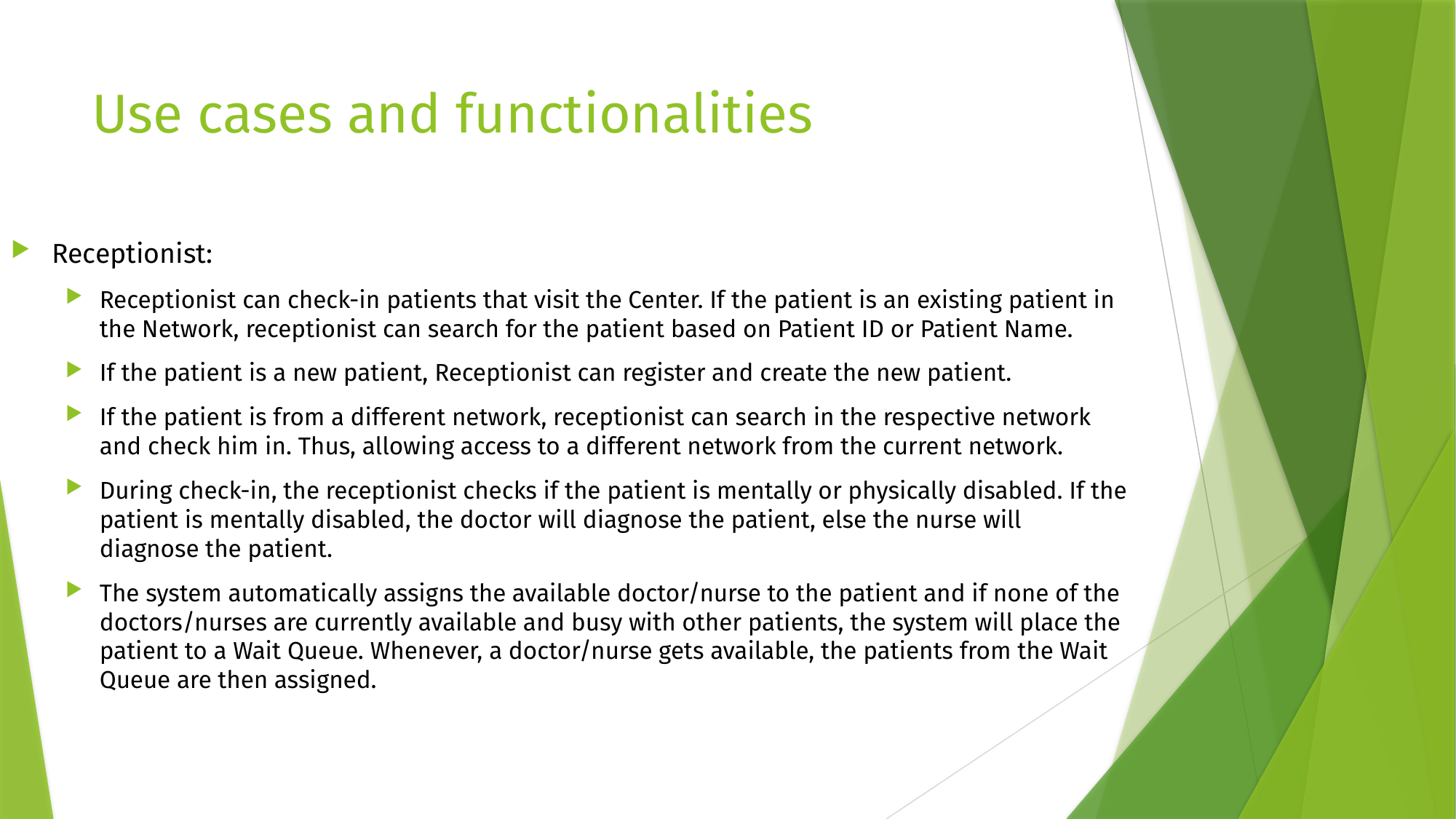

Use cases and functionalities
Receptionist:
Receptionist can check-in patients that visit the Center. If the patient is an existing patient in the Network, receptionist can search for the patient based on Patient ID or Patient Name.
If the patient is a new patient, Receptionist can register and create the new patient.
If the patient is from a different network, receptionist can search in the respective network and check him in. Thus, allowing access to a different network from the current network.
During check-in, the receptionist checks if the patient is mentally or physically disabled. If the patient is mentally disabled, the doctor will diagnose the patient, else the nurse will diagnose the patient.
The system automatically assigns the available doctor/nurse to the patient and if none of the doctors/nurses are currently available and busy with other patients, the system will place the patient to a Wait Queue. Whenever, a doctor/nurse gets available, the patients from the Wait Queue are then assigned.